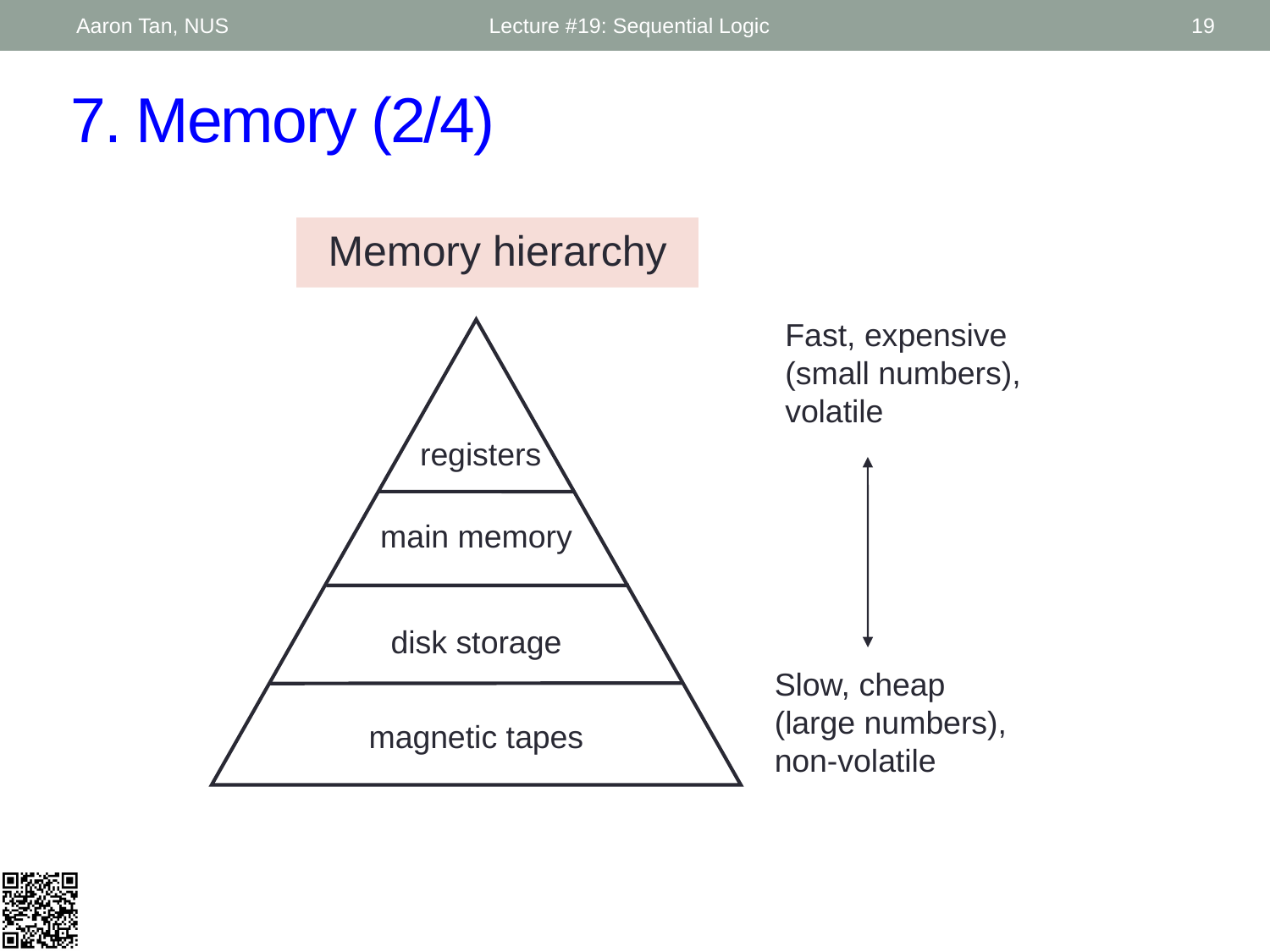

Aaron Tan, NUS
Lecture #19: Sequential Logic
19
# 7. Memory (2/4)
Memory hierarchy
Fast, expensive (small numbers), volatile

registers

main memory

disk storage
Slow, cheap (large numbers), non-volatile

magnetic tapes